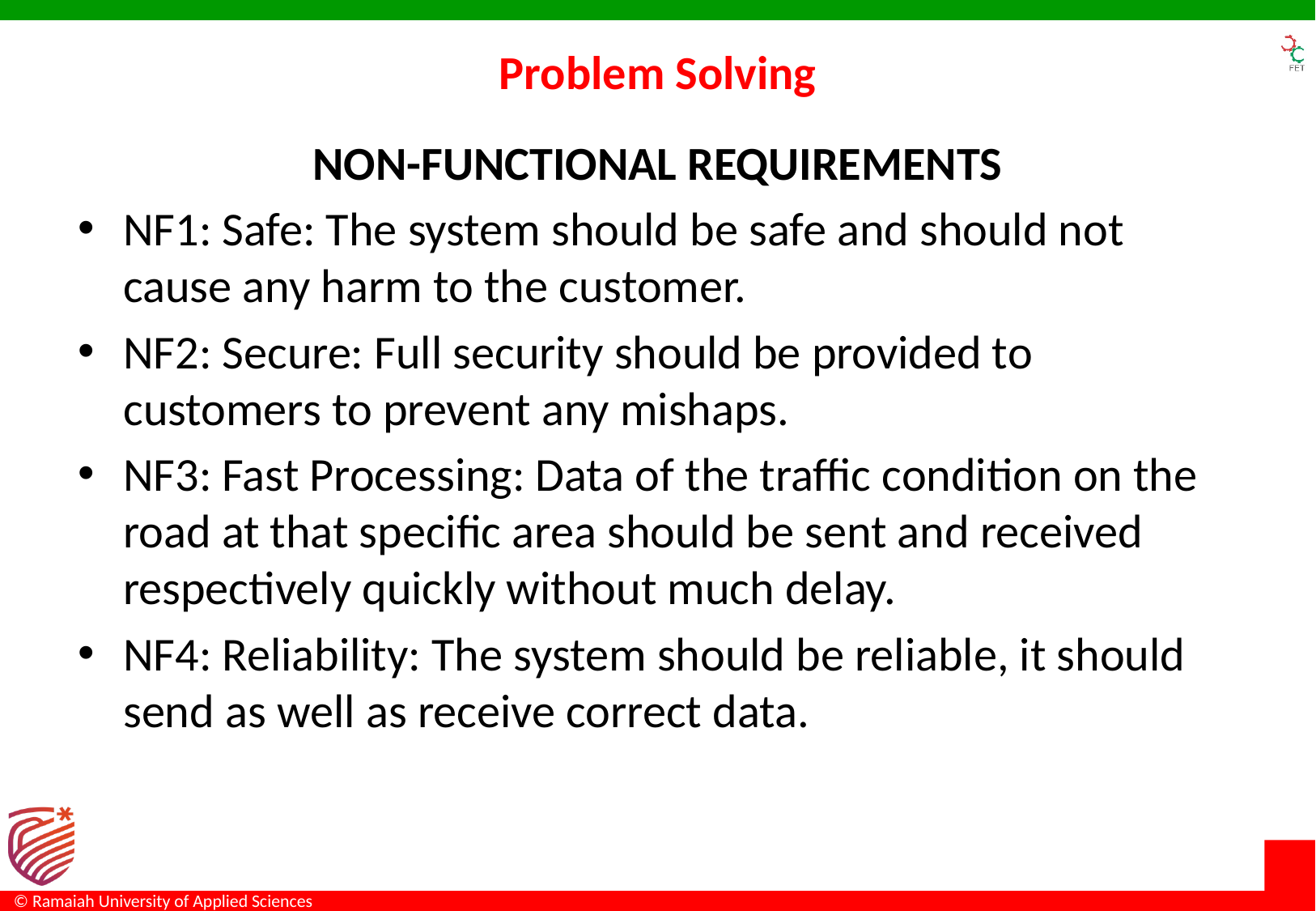

# Problem Solving
NON-FUNCTIONAL REQUIREMENTS
NF1: Safe: The system should be safe and should not cause any harm to the customer.
NF2: Secure: Full security should be provided to customers to prevent any mishaps.
NF3: Fast Processing: Data of the traffic condition on the road at that specific area should be sent and received  respectively quickly without much delay.
NF4: Reliability: The system should be reliable, it should send as well as receive correct data.